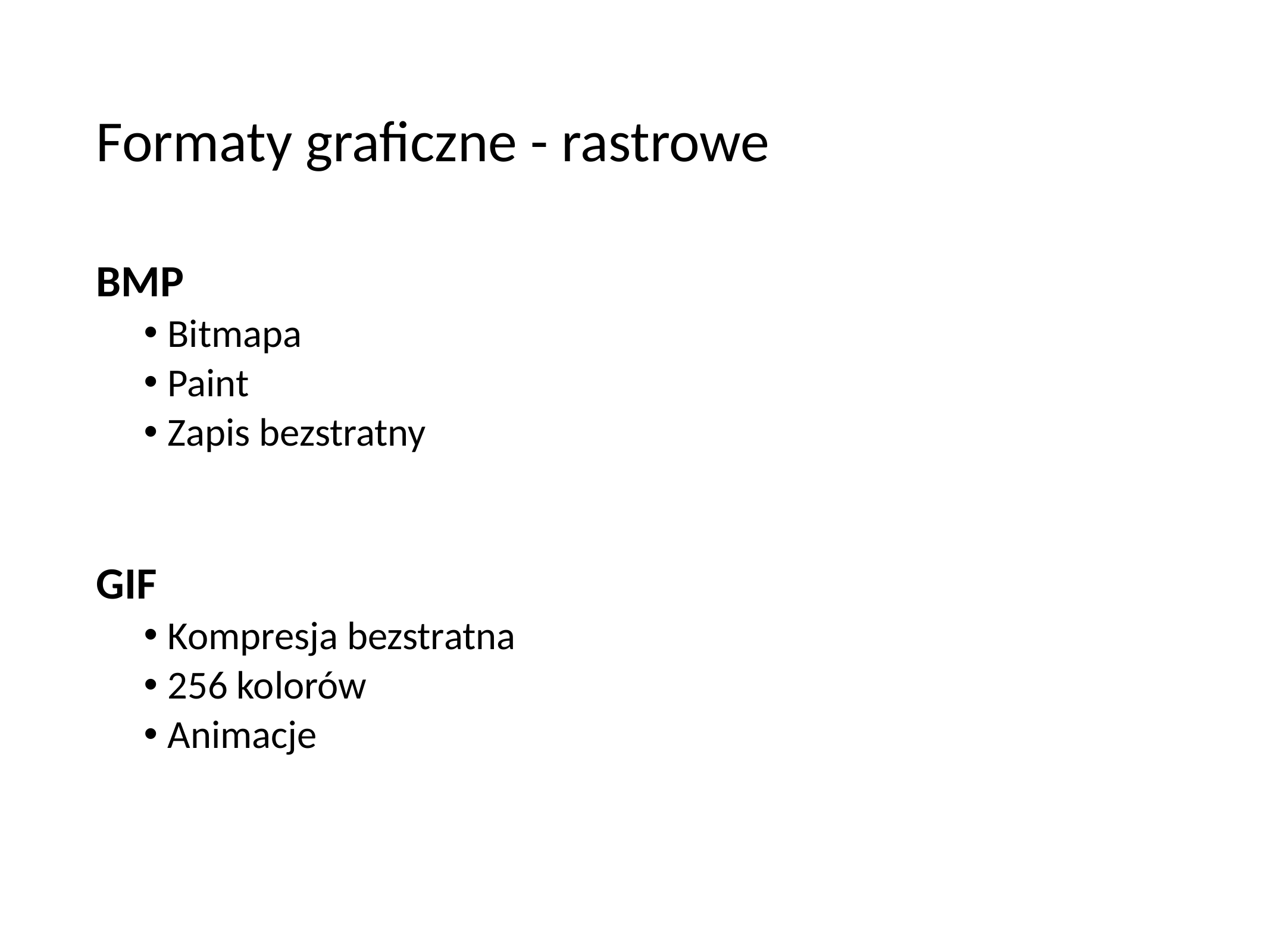

# Formaty graficzne - rastrowe
BMP
Bitmapa
Paint
Zapis bezstratny

GIF
Kompresja bezstratna
256 kolorów
Animacje